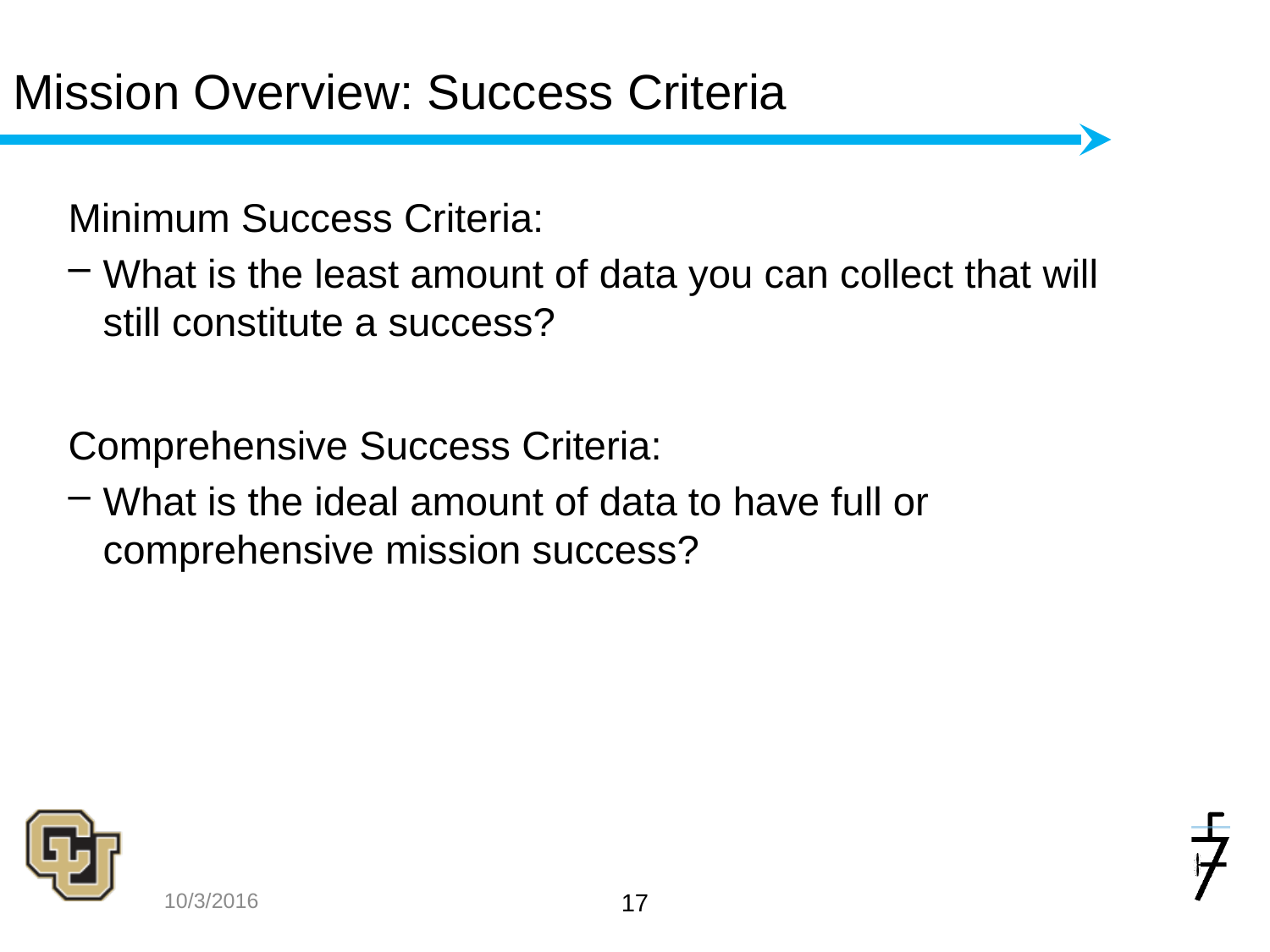

# Mission Overview: Success Criteria
Minimum Success Criteria:
What is the least amount of data you can collect that will still constitute a success?

Comprehensive Success Criteria:
What is the ideal amount of data to have full or comprehensive mission success?

10/3/2016
17